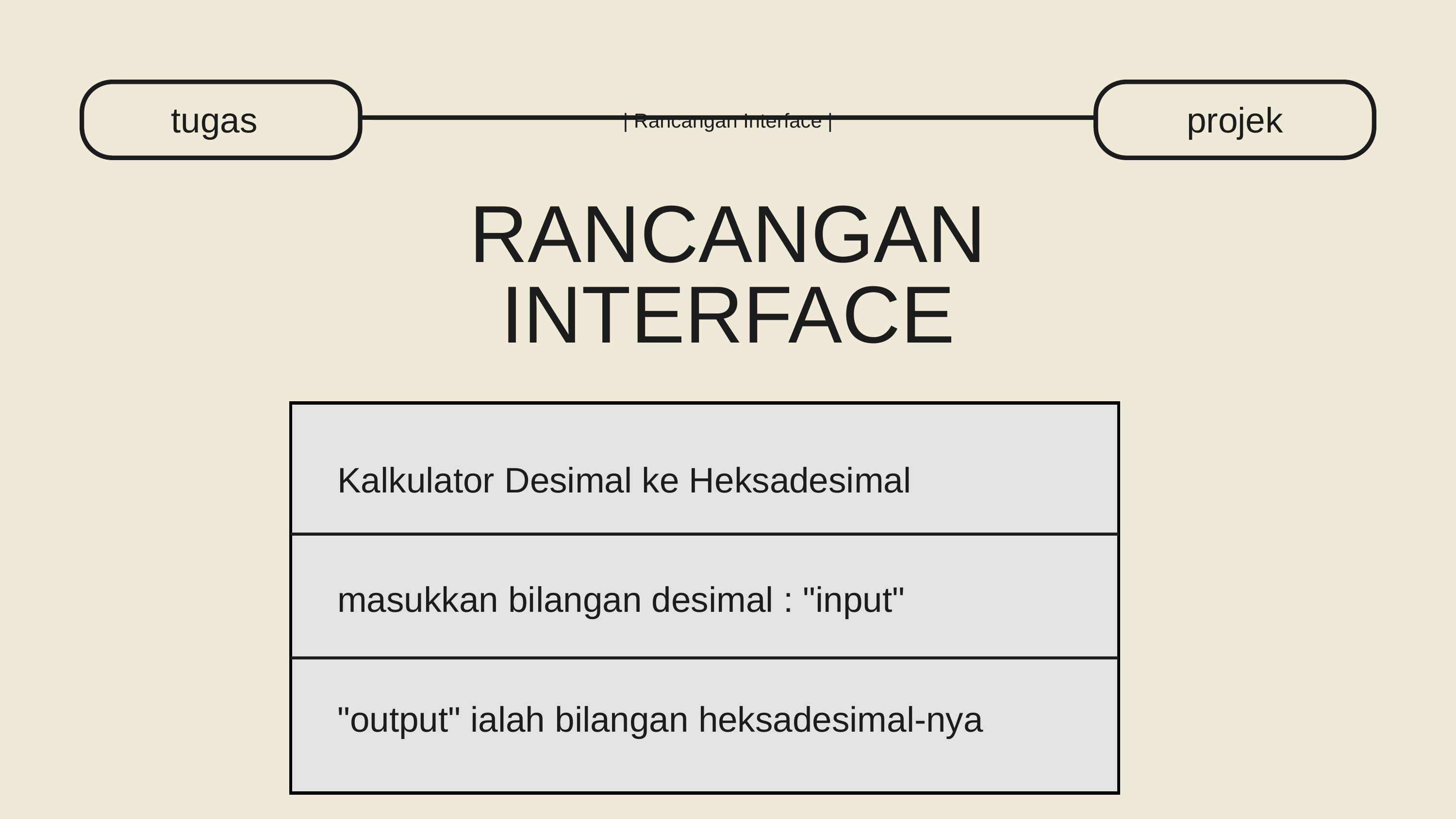

tugas
projek
| Rancangan Interface |

RANCANGAN INTERFACE

Kalkulator Desimal ke Heksadesimal

masukkan bilangan desimal : "input"

"output" ialah bilangan heksadesimal-nya